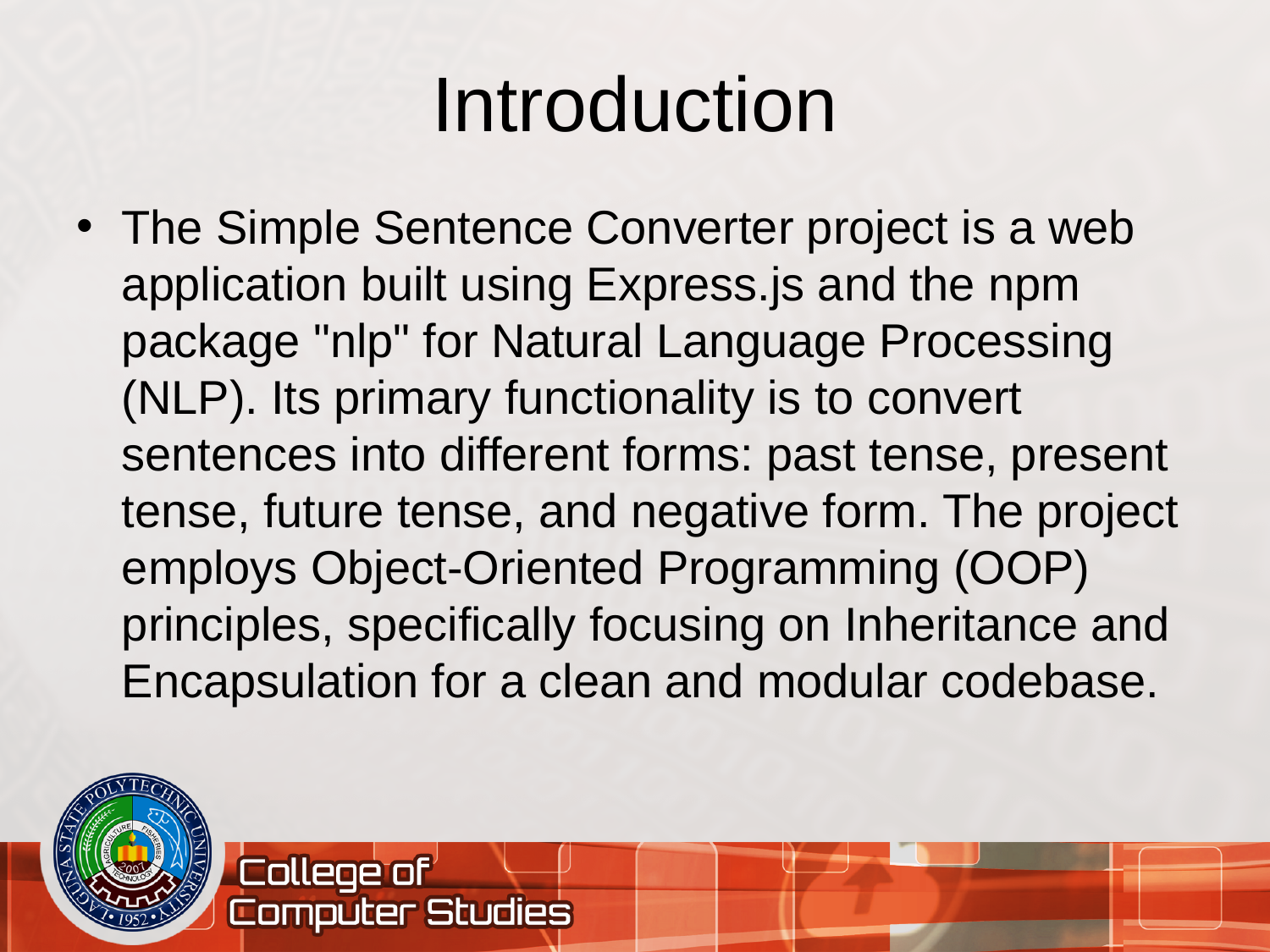

# Introduction
The Simple Sentence Converter project is a web application built using Express.js and the npm package "nlp" for Natural Language Processing (NLP). Its primary functionality is to convert sentences into different forms: past tense, present tense, future tense, and negative form. The project employs Object-Oriented Programming (OOP) principles, specifically focusing on Inheritance and Encapsulation for a clean and modular codebase.